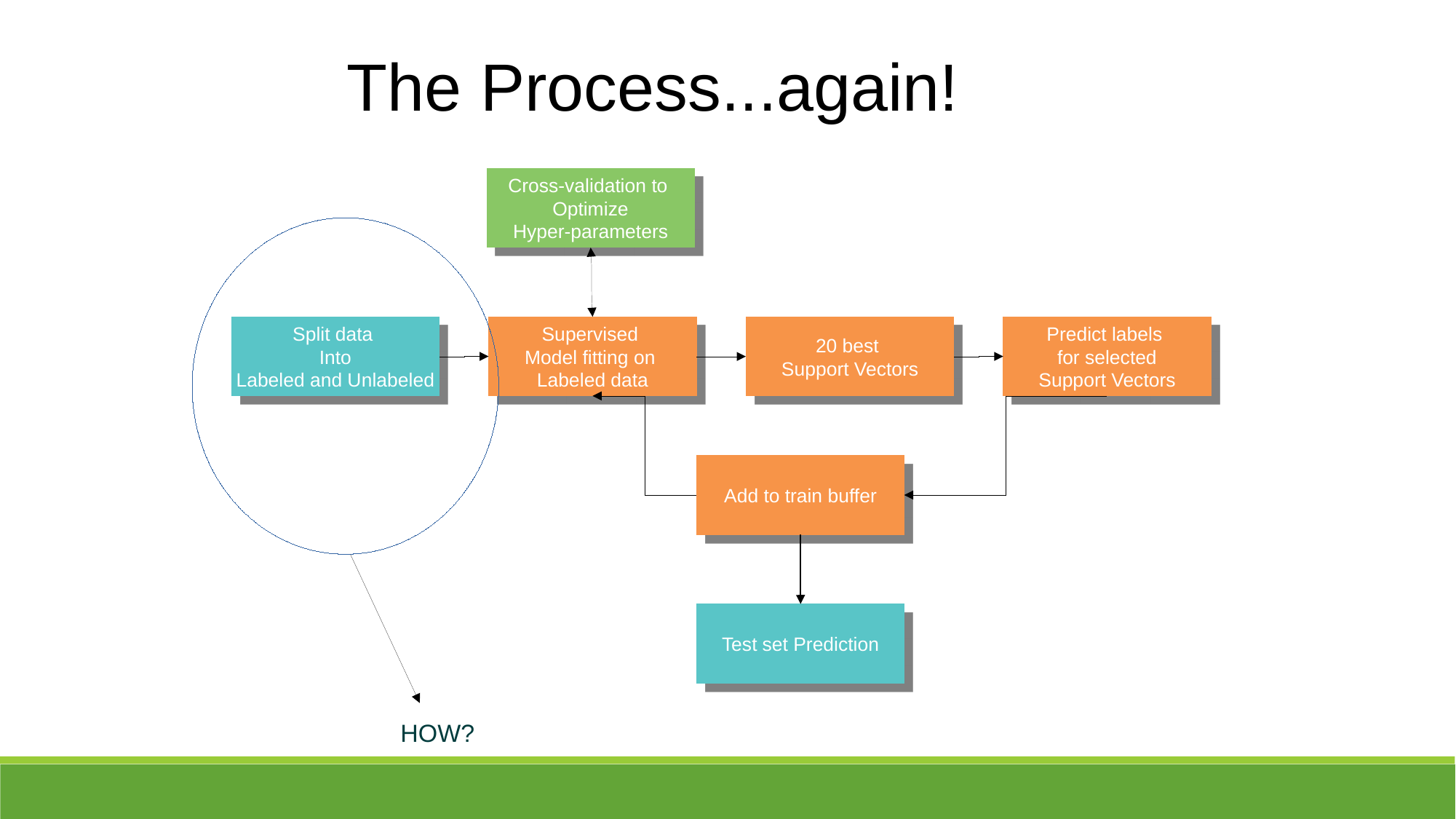

The Process...again!
Cross-validation to
Optimize
Hyper-parameters

Split data
Into
Labeled and Unlabeled
Supervised
Model fitting on
Labeled data
20 best
Support Vectors
Predict labels
for selected
Support Vectors

Add to train buffer

Test set Prediction
HOW?